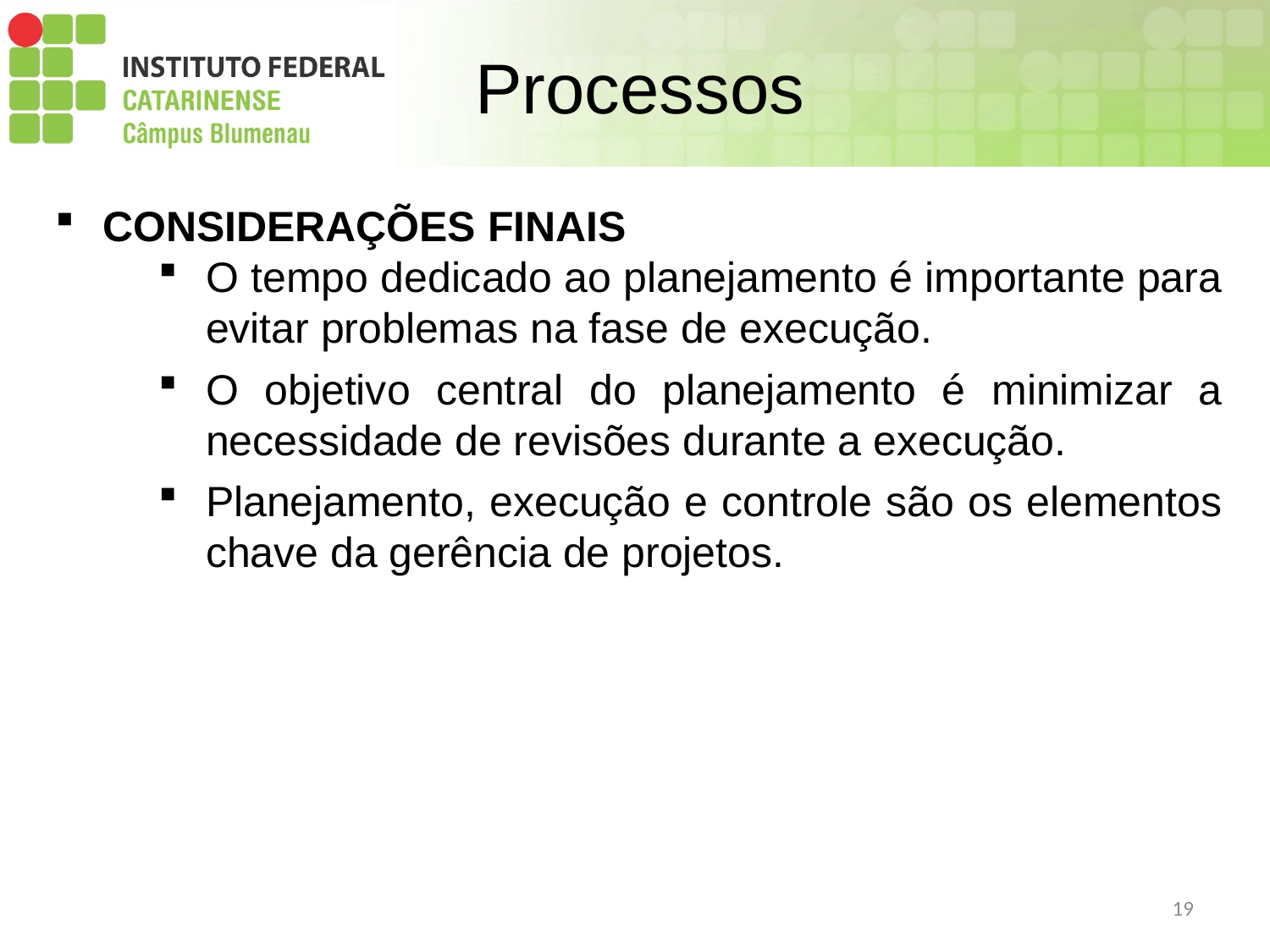

# Processos
CONSIDERAÇÕES FINAIS
O tempo dedicado ao planejamento é importante para evitar problemas na fase de execução.
O objetivo central do planejamento é minimizar a necessidade de revisões durante a execução.
Planejamento, execução e controle são os elementos chave da gerência de projetos.
19